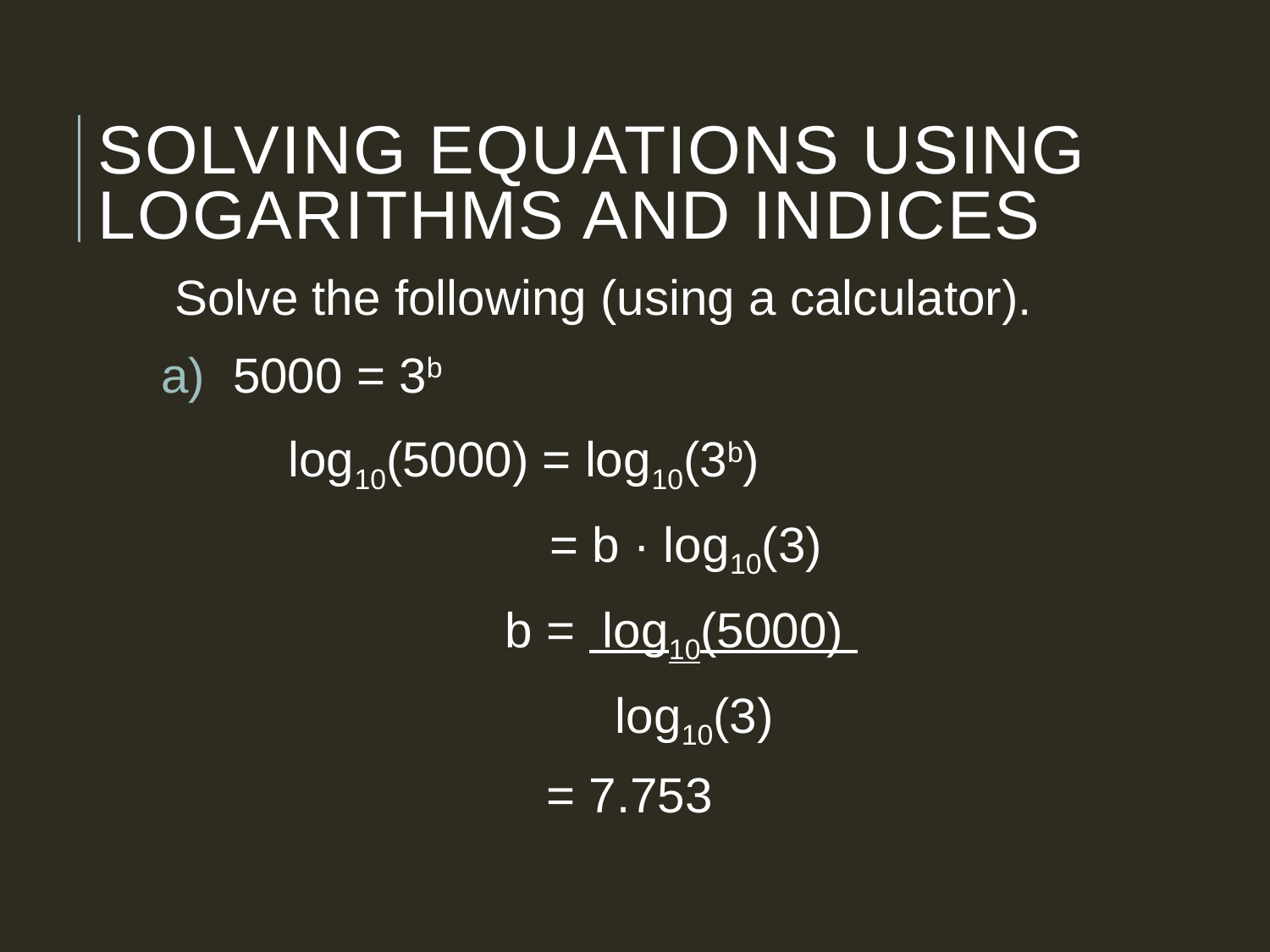

# Solving equations using logarithms and indices
Solve the following (using a calculator).
5000 = 3b
	log10(5000) = log10(3b)
        	                   = b · log10(3)
                         b =  log10(5000)
                                 log10(3)
                            = 7.753